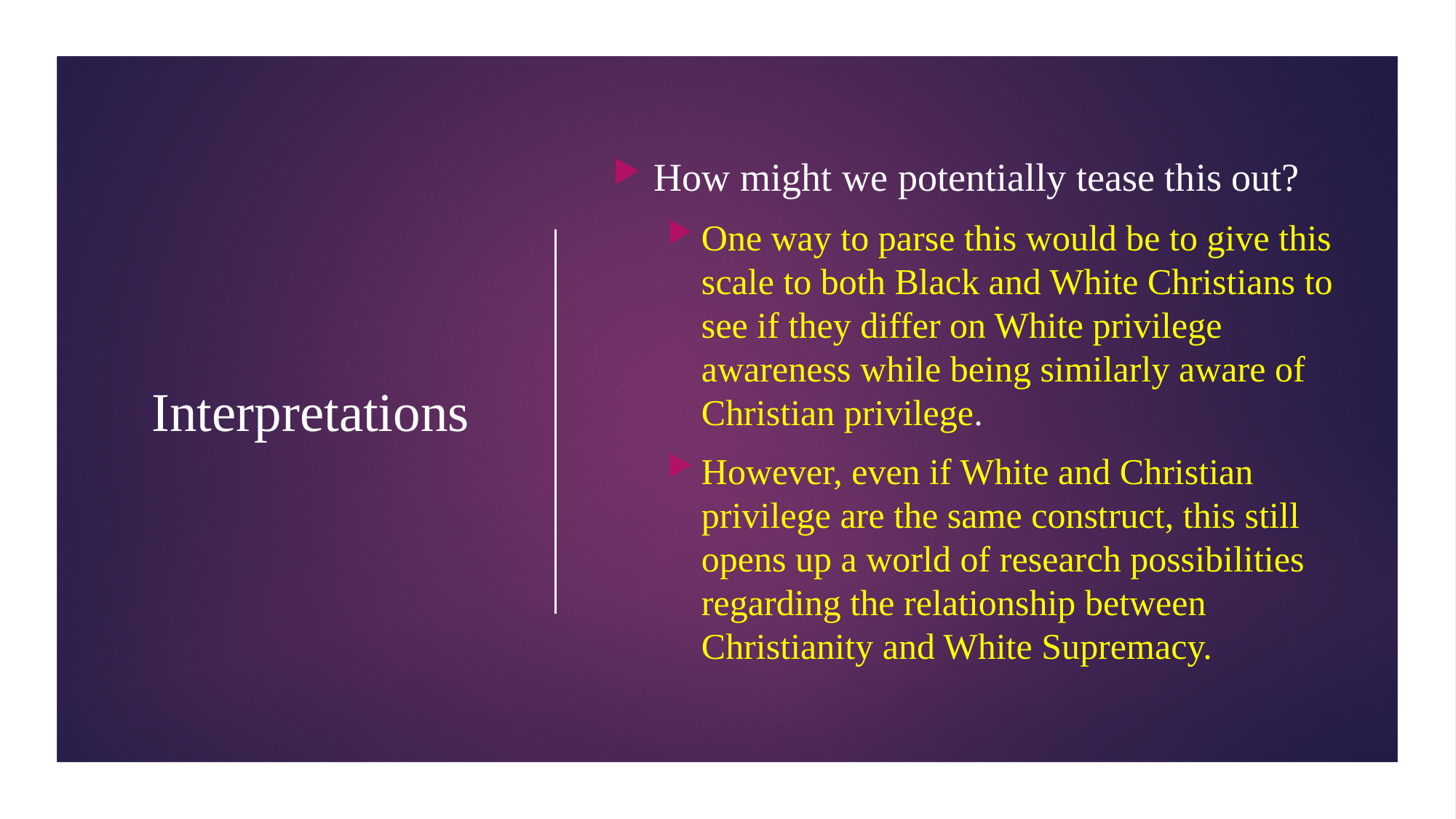

How might we potentially tease this out?
One way to parse this would be to give this scale to both Black and White Christians to see if they differ on White privilege awareness while being similarly aware of Christian privilege.
However, even if White and Christian privilege are the same construct, this still opens up a world of research possibilities regarding the relationship between Christianity and White Supremacy.
# Interpretations